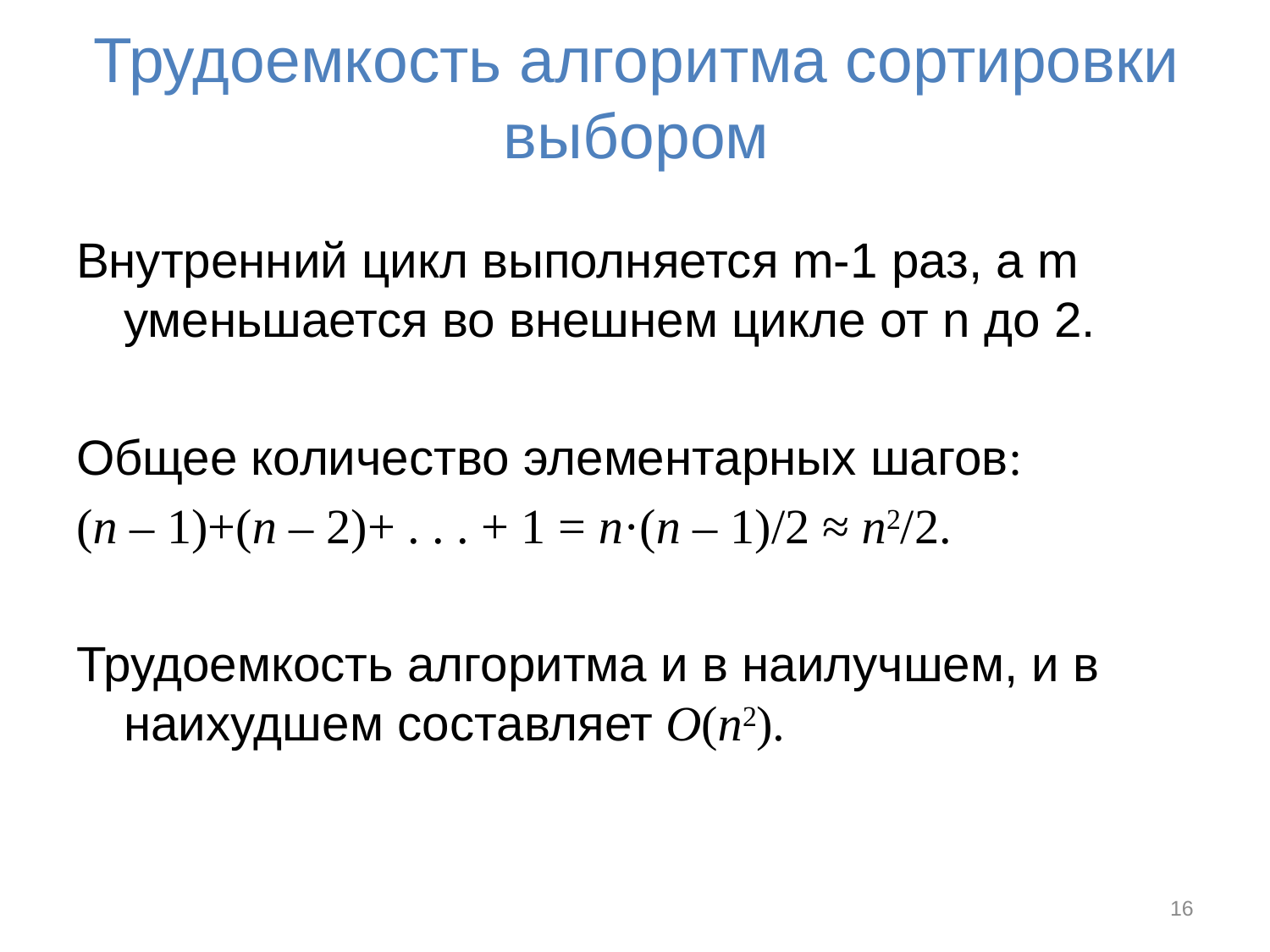

# Трудоемкость алгоритма сортировки выбором
Внутренний цикл выполняется m-1 раз, а m уменьшается во внешнем цикле от n до 2.

Общее количество элементарных шагов:
(n – 1)+(n – 2)+ . . . + 1 = n·(n – 1)/2 ≈ n2/2.

Трудоемкость алгоритма и в наилучшем, и в наихудшем составляет O(n2).

16